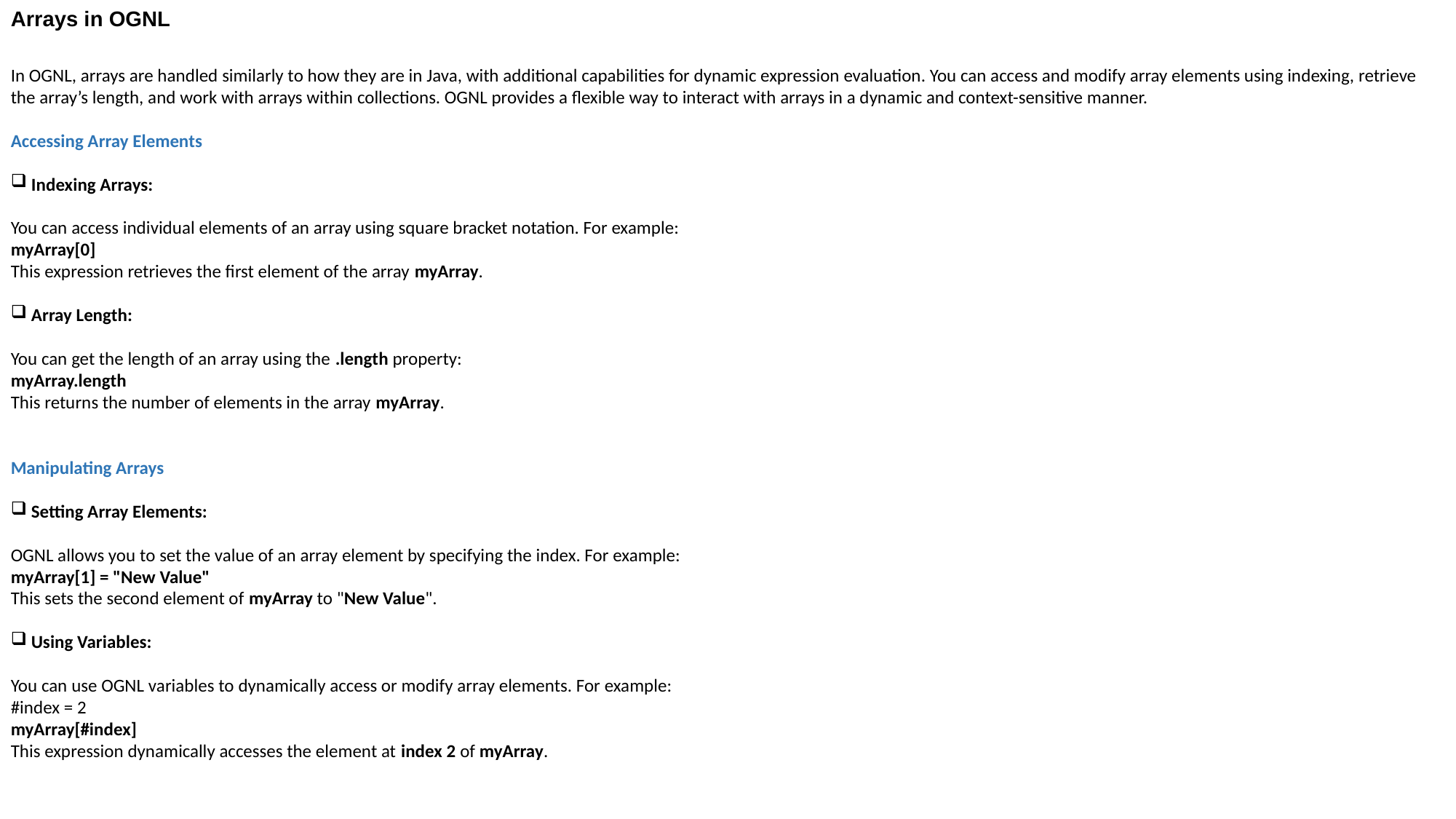

Arrays in OGNL

In OGNL, arrays are handled similarly to how they are in Java, with additional capabilities for dynamic expression evaluation. You can access and modify array elements using indexing, retrieve the array’s length, and work with arrays within collections. OGNL provides a flexible way to interact with arrays in a dynamic and context-sensitive manner.

Accessing Array Elements

Indexing Arrays:

You can access individual elements of an array using square bracket notation. For example:
myArray[0]
This expression retrieves the first element of the array myArray.

Array Length:

You can get the length of an array using the .length property:
myArray.length
This returns the number of elements in the array myArray.

Manipulating Arrays

Setting Array Elements:

OGNL allows you to set the value of an array element by specifying the index. For example:
myArray[1] = "New Value"
This sets the second element of myArray to "New Value".

Using Variables:

You can use OGNL variables to dynamically access or modify array elements. For example:
#index = 2
myArray[#index]
This expression dynamically accesses the element at index 2 of myArray.